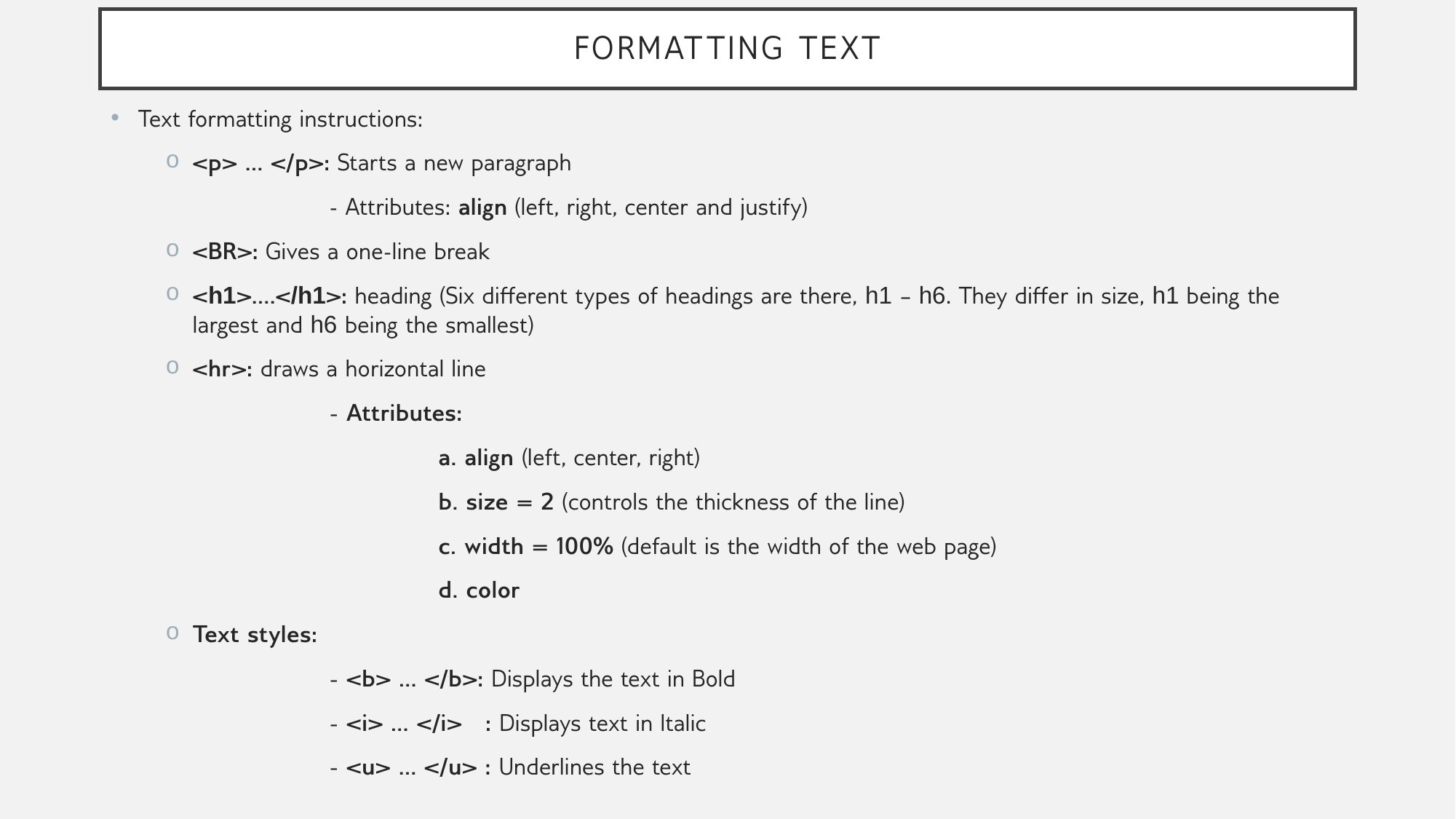

# Formatting text

Text formatting instructions:
<p> … </p>: Starts a new paragraph
	- Attributes: align (left, right, center and justify)
<BR>: Gives a one-line break
<h1>….</h1>: heading (Six different types of headings are there, h1 – h6. They differ in size, h1 being the largest and h6 being the smallest)
<hr>: draws a horizontal line
	- Attributes:
		a. align (left, center, right)
		b. size = 2 (controls the thickness of the line)
		c. width = 100% (default is the width of the web page)
		d. color
Text styles:
	- <b> … </b>: Displays the text in Bold
	- <i> … </i>   : Displays text in Italic
	- <u> … </u> : Underlines the text